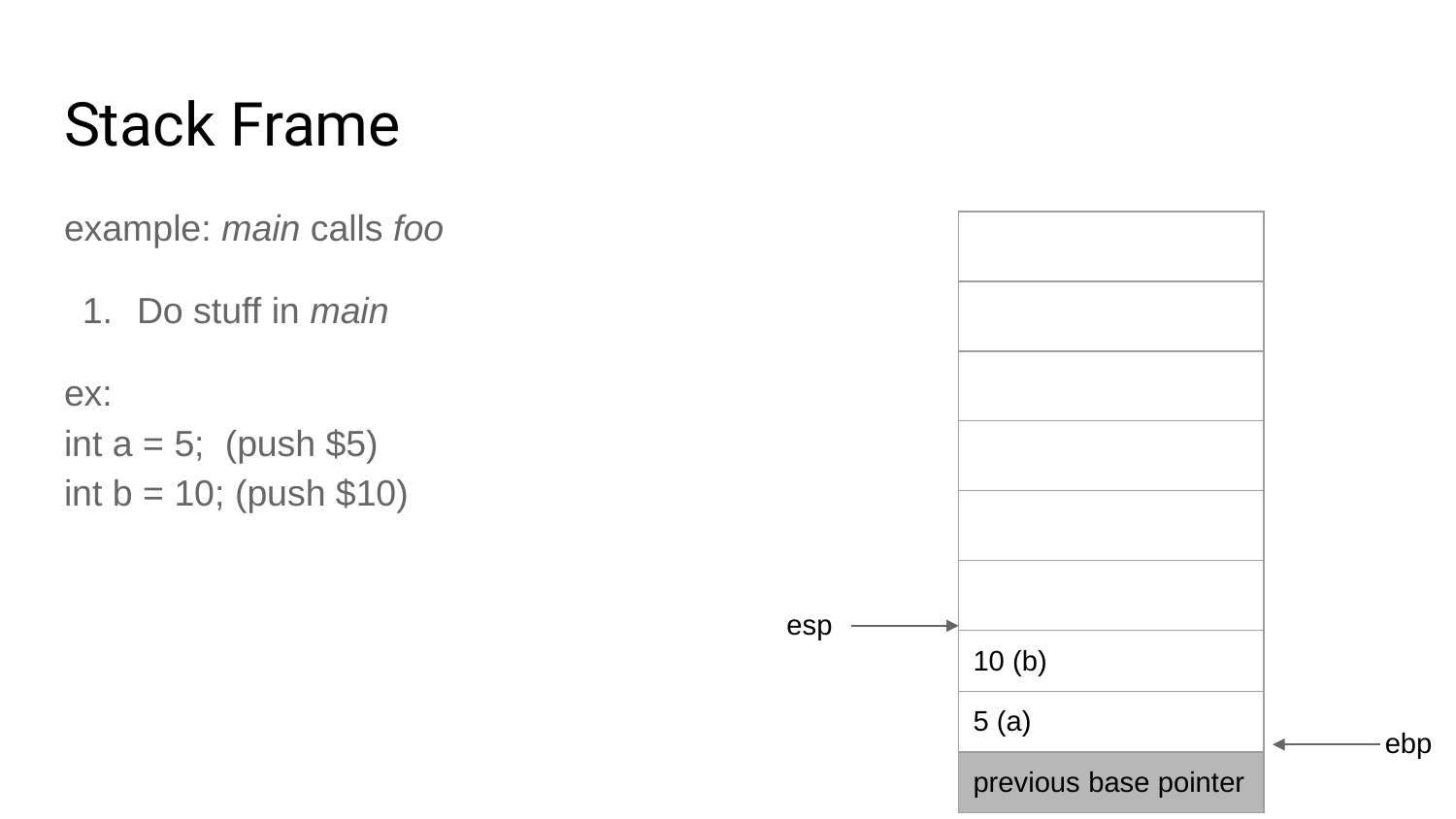

# Stack Frame

example: main calls foo
Do stuff in main
ex:
int a = 5;  (push $5)
int b = 10; (push $10)
|  |
| --- |
|  |
|  |
|  |
|  |
|  |
| 10 (b) |
| 5 (a) |
| previous base pointer |
esp
ebp